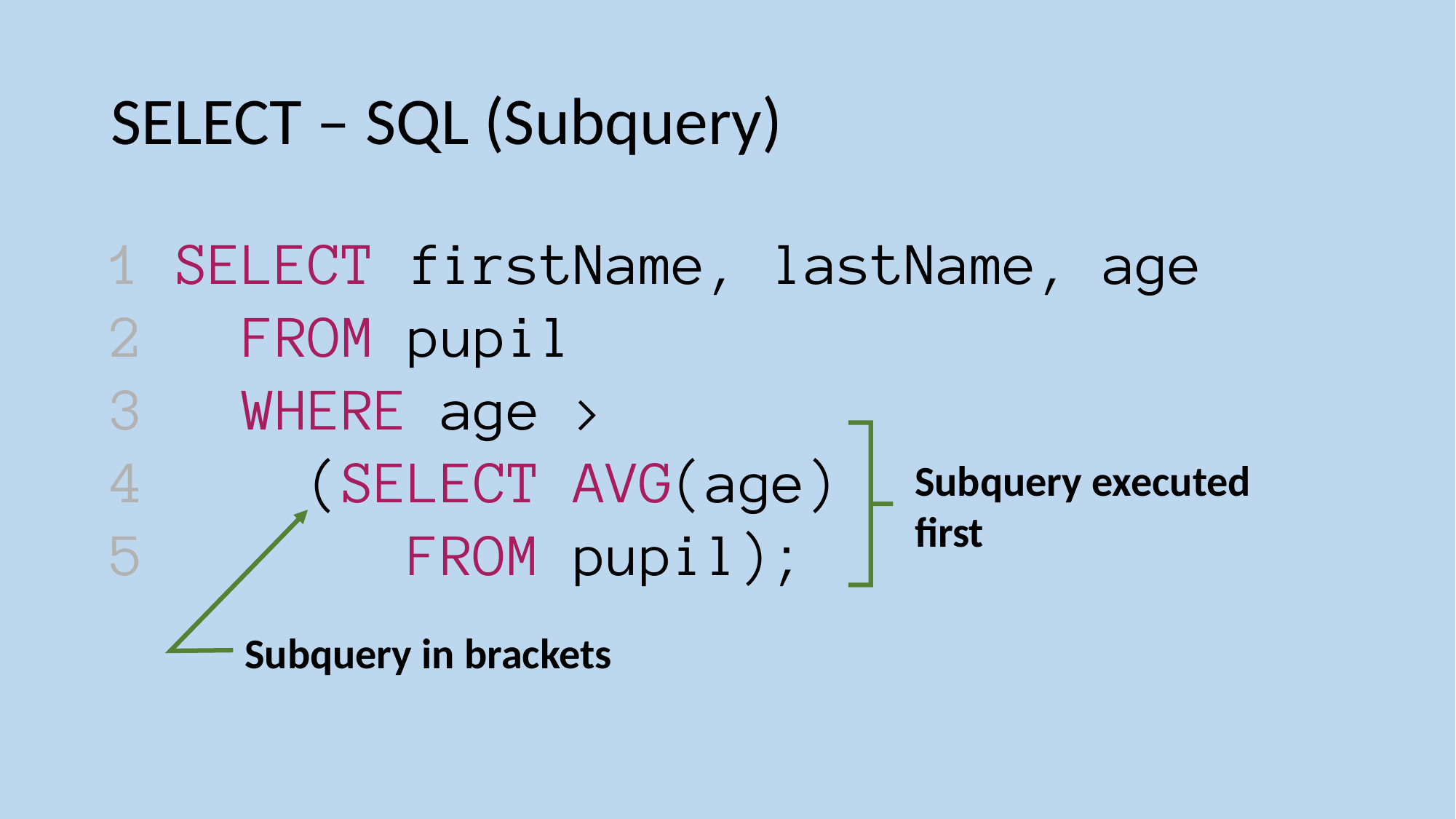

# SELECT – SQL (Subquery)
1 SELECT firstName, lastName, age
2   FROM pupil
3   WHERE age >
4     (SELECT AVG(age)
5        FROM pupil);

Subquery executed first
Subquery in brackets